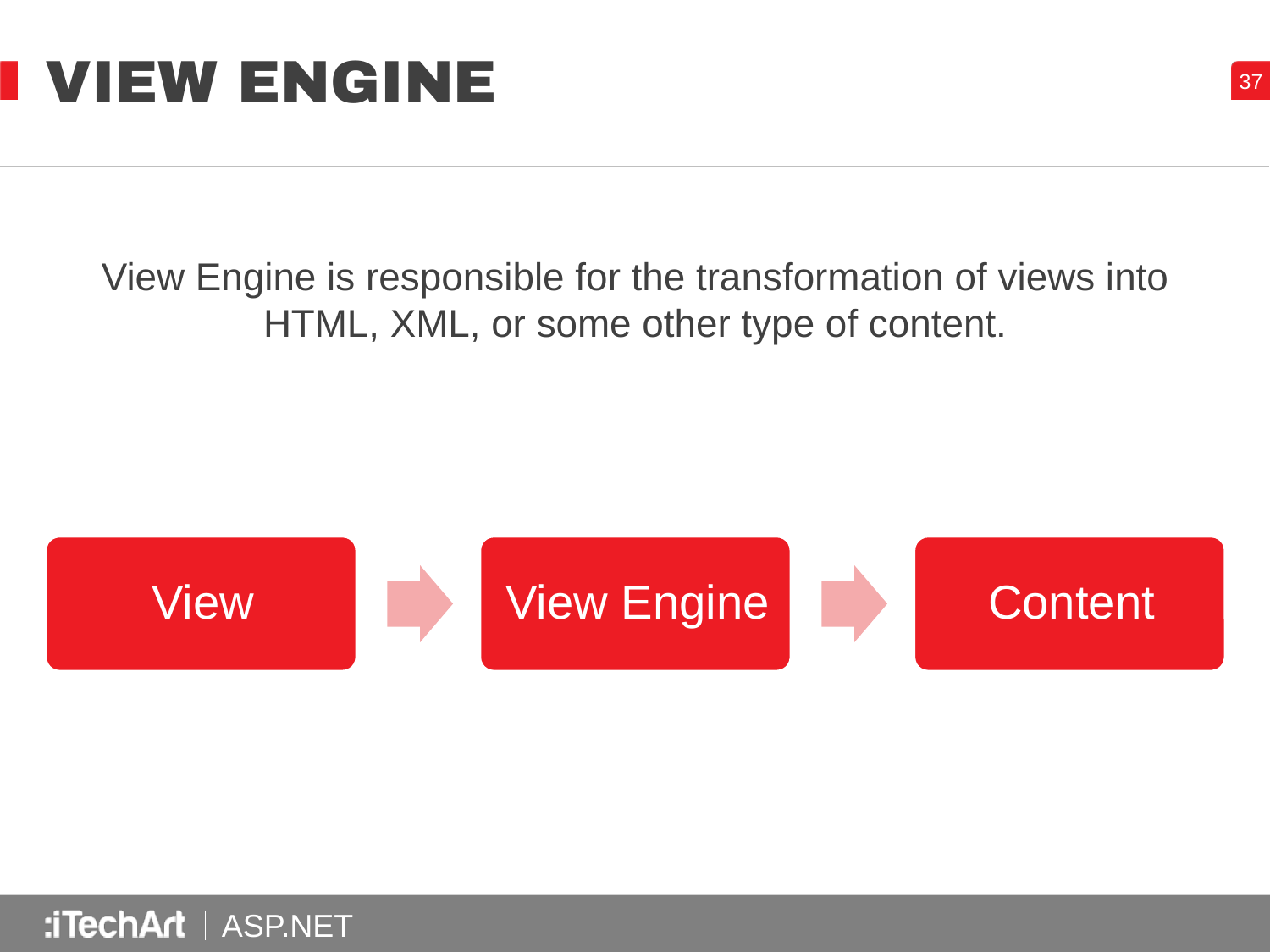

# View Engine

View Engine is responsible for the transformation of views into HTML, XML, or some other type of content.
View

View Engine

Content